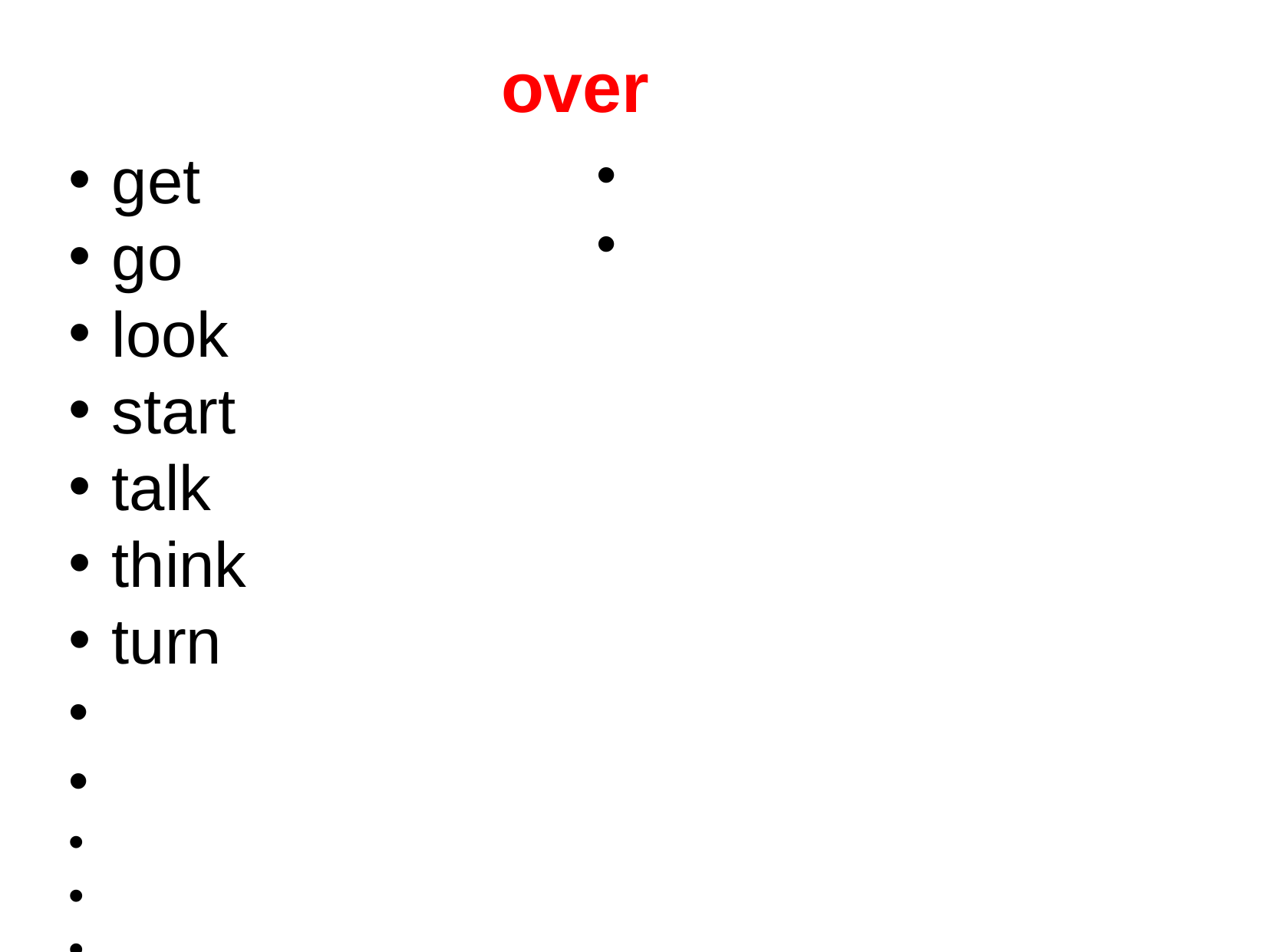

over
get
go
look
start
talk
think
turn